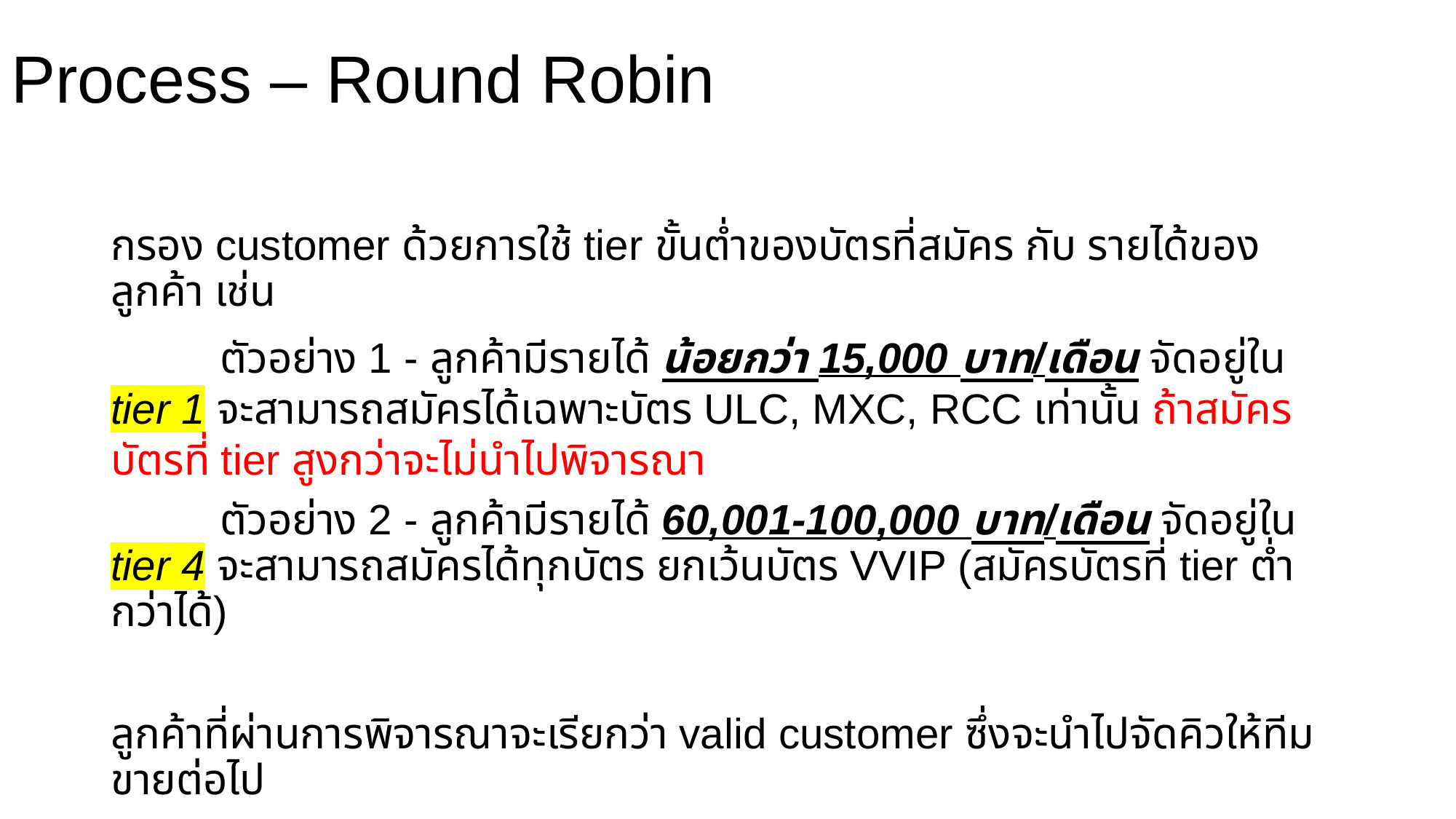

# Process – Round Robin
กรอง customer ด้วยการใช้ tier ขั้นต่ำของบัตรที่สมัคร กับ รายได้ของลูกค้า เช่น
	ตัวอย่าง 1 - ลูกค้ามีรายได้ น้อยกว่า 15,000 บาท/เดือน จัดอยู่ใน tier 1 จะสามารถสมัครได้เฉพาะบัตร ULC, MXC, RCC เท่านั้น ถ้าสมัครบัตรที่ tier สูงกว่าจะไม่นำไปพิจารณา
	ตัวอย่าง 2 - ลูกค้ามีรายได้ 60,001-100,000 บาท/เดือน จัดอยู่ใน tier 4 จะสามารถสมัครได้ทุกบัตร ยกเว้นบัตร VVIP (สมัครบัตรที่ tier ต่ำกว่าได้)

ลูกค้าที่ผ่านการพิจารณาจะเรียกว่า valid customer ซึ่งจะนำไปจัดคิวให้ทีมขายต่อไป